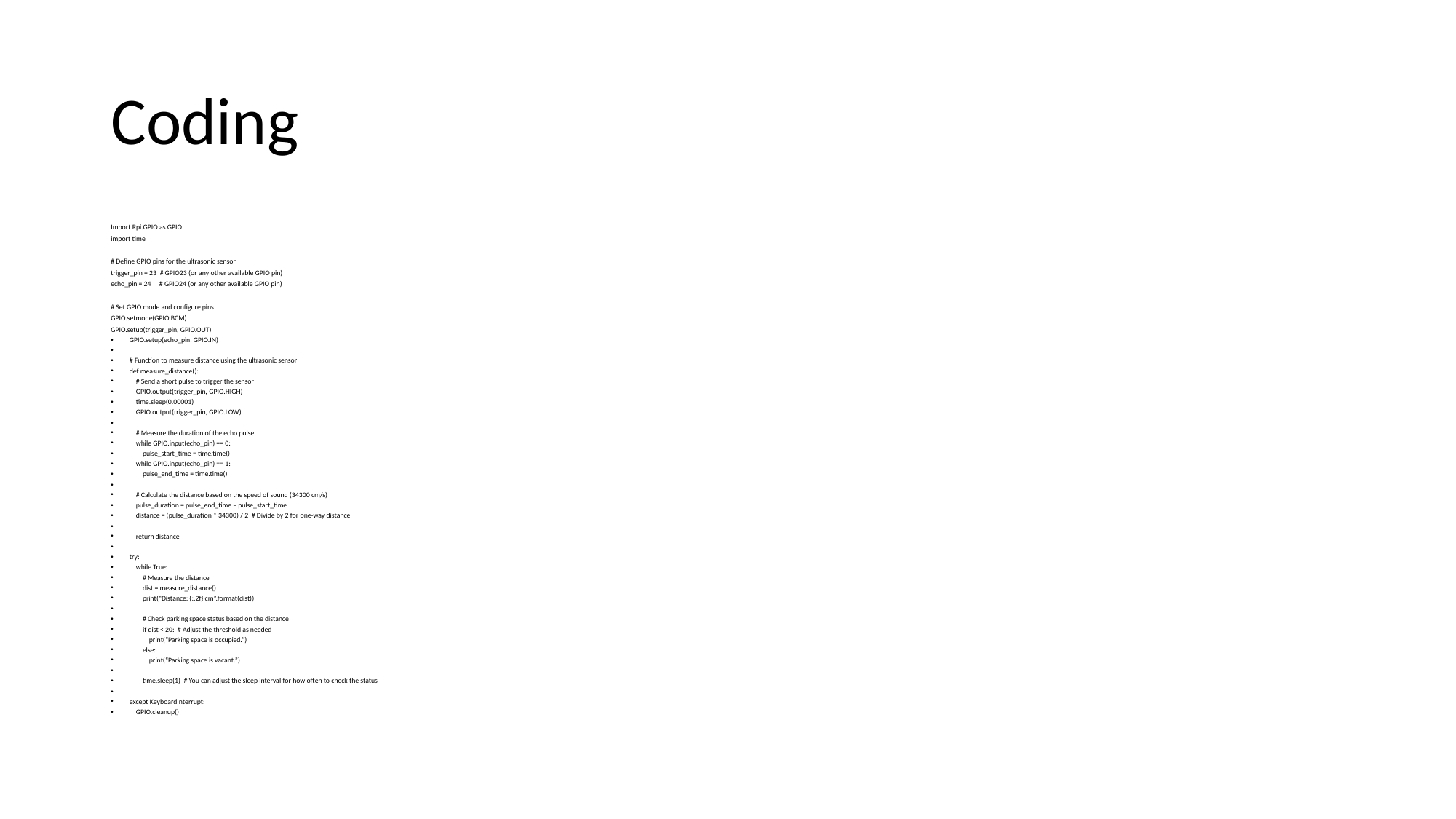

# Coding
Import Rpi.GPIO as GPIO
import time

# Define GPIO pins for the ultrasonic sensor
trigger_pin = 23  # GPIO23 (or any other available GPIO pin)
echo_pin = 24     # GPIO24 (or any other available GPIO pin)

# Set GPIO mode and configure pins
GPIO.setmode(GPIO.BCM)
GPIO.setup(trigger_pin, GPIO.OUT)
GPIO.setup(echo_pin, GPIO.IN)

# Function to measure distance using the ultrasonic sensor
def measure_distance():
    # Send a short pulse to trigger the sensor
    GPIO.output(trigger_pin, GPIO.HIGH)
    time.sleep(0.00001)
    GPIO.output(trigger_pin, GPIO.LOW)

    # Measure the duration of the echo pulse
    while GPIO.input(echo_pin) == 0:
        pulse_start_time = time.time()
    while GPIO.input(echo_pin) == 1:
        pulse_end_time = time.time()

    # Calculate the distance based on the speed of sound (34300 cm/s)
    pulse_duration = pulse_end_time – pulse_start_time
    distance = (pulse_duration * 34300) / 2  # Divide by 2 for one-way distance

    return distance

try:
    while True:
        # Measure the distance
        dist = measure_distance()
        print(“Distance: {:.2f} cm”.format(dist))

        # Check parking space status based on the distance
        if dist < 20:  # Adjust the threshold as needed
            print(“Parking space is occupied.”)
        else:
            print(“Parking space is vacant.”)

        time.sleep(1)  # You can adjust the sleep interval for how often to check the status

except KeyboardInterrupt:
    GPIO.cleanup()